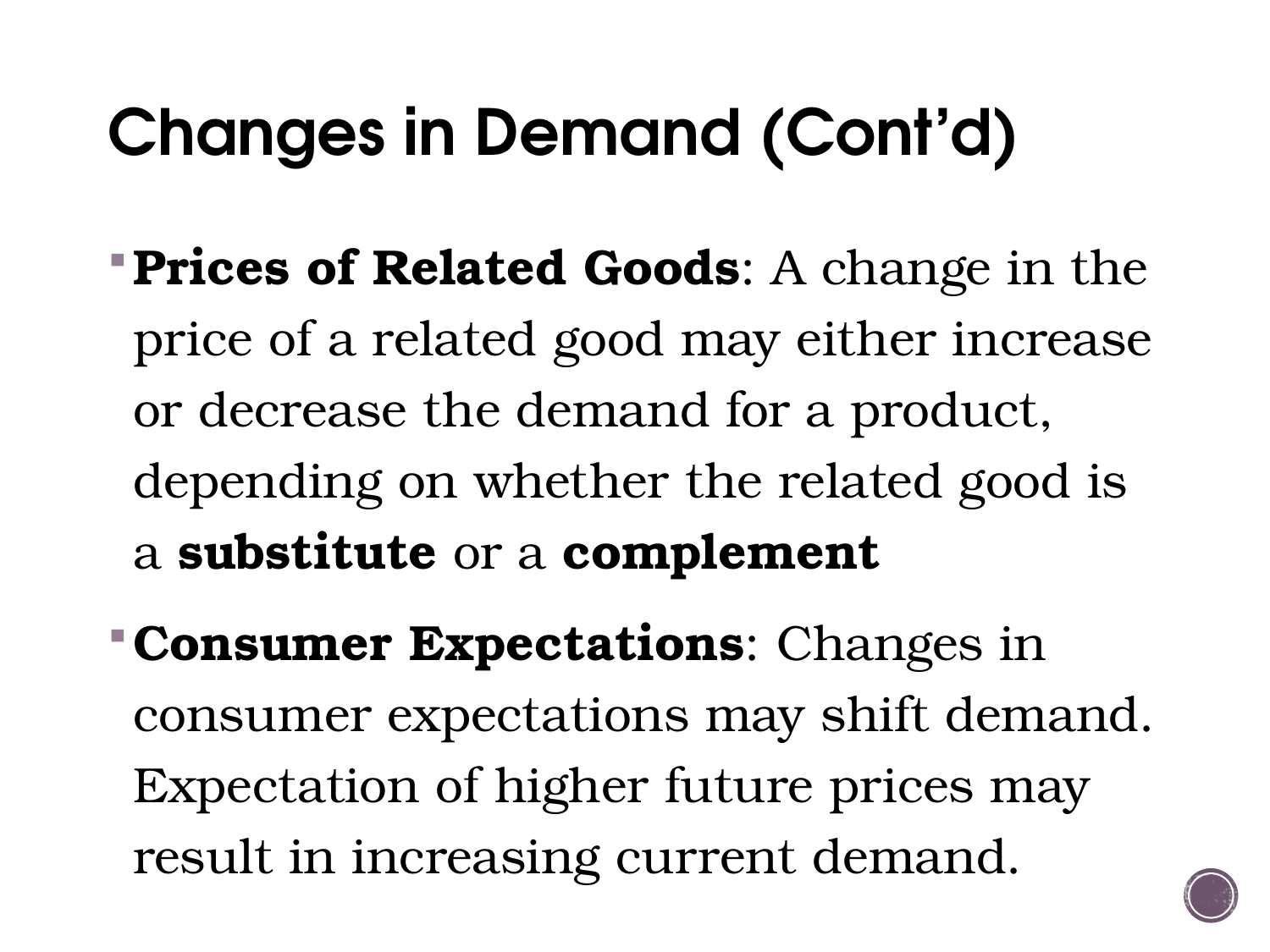

# Changes in Demand (Cont’d)
Prices of Related Goods: A change in the price of a related good may either increase or decrease the demand for a product, depending on whether the related good is a substitute or a complement
Consumer Expectations: Changes in consumer expectations may shift demand. Expectation of higher future prices may result in increasing current demand.